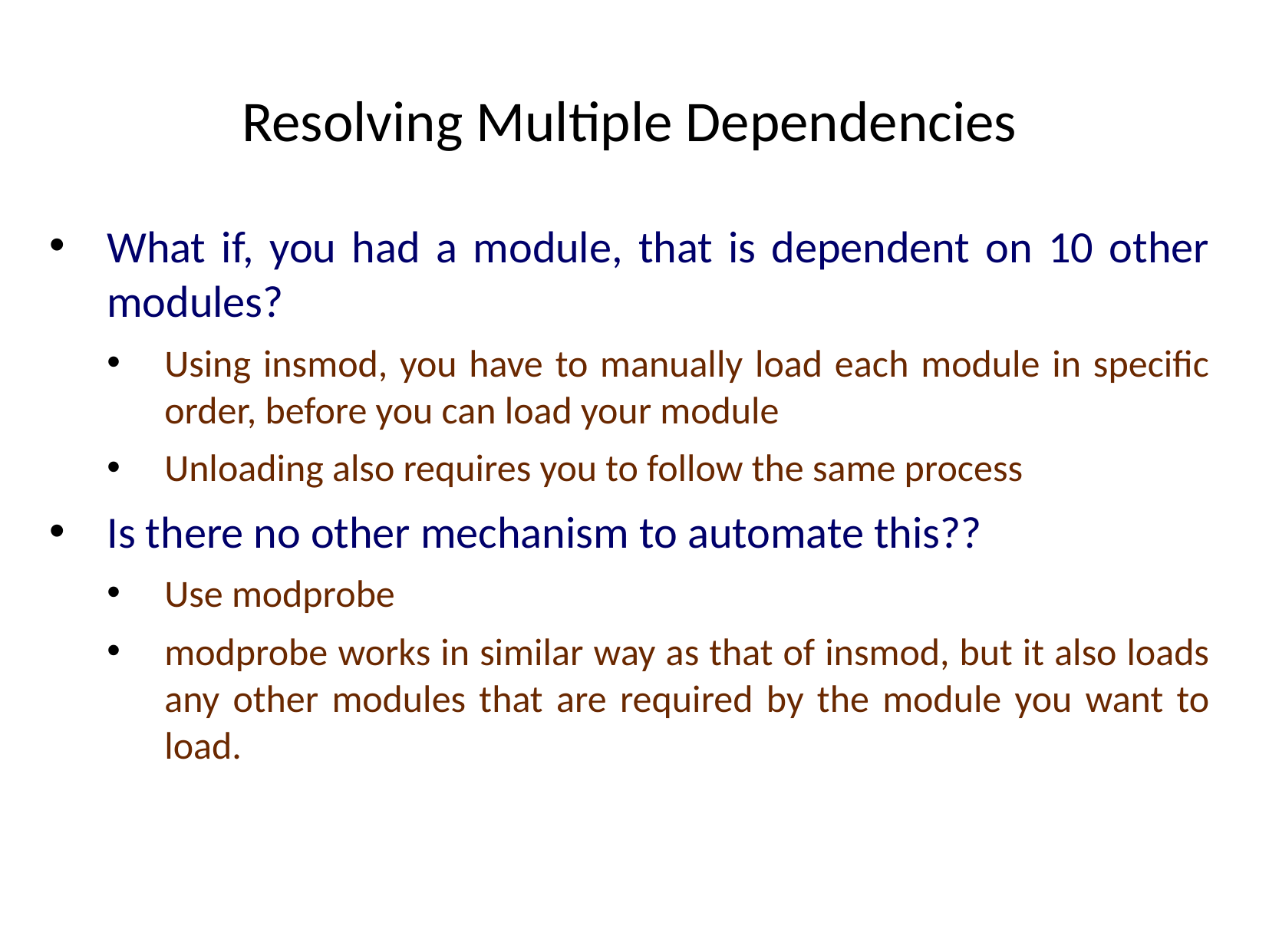

# Resolving Multiple Dependencies
What if, you had a module, that is dependent on 10 other modules?
Using insmod, you have to manually load each module in specific order, before you can load your module
Unloading also requires you to follow the same process
Is there no other mechanism to automate this??
Use modprobe
modprobe works in similar way as that of insmod, but it also loads any other modules that are required by the module you want to load.